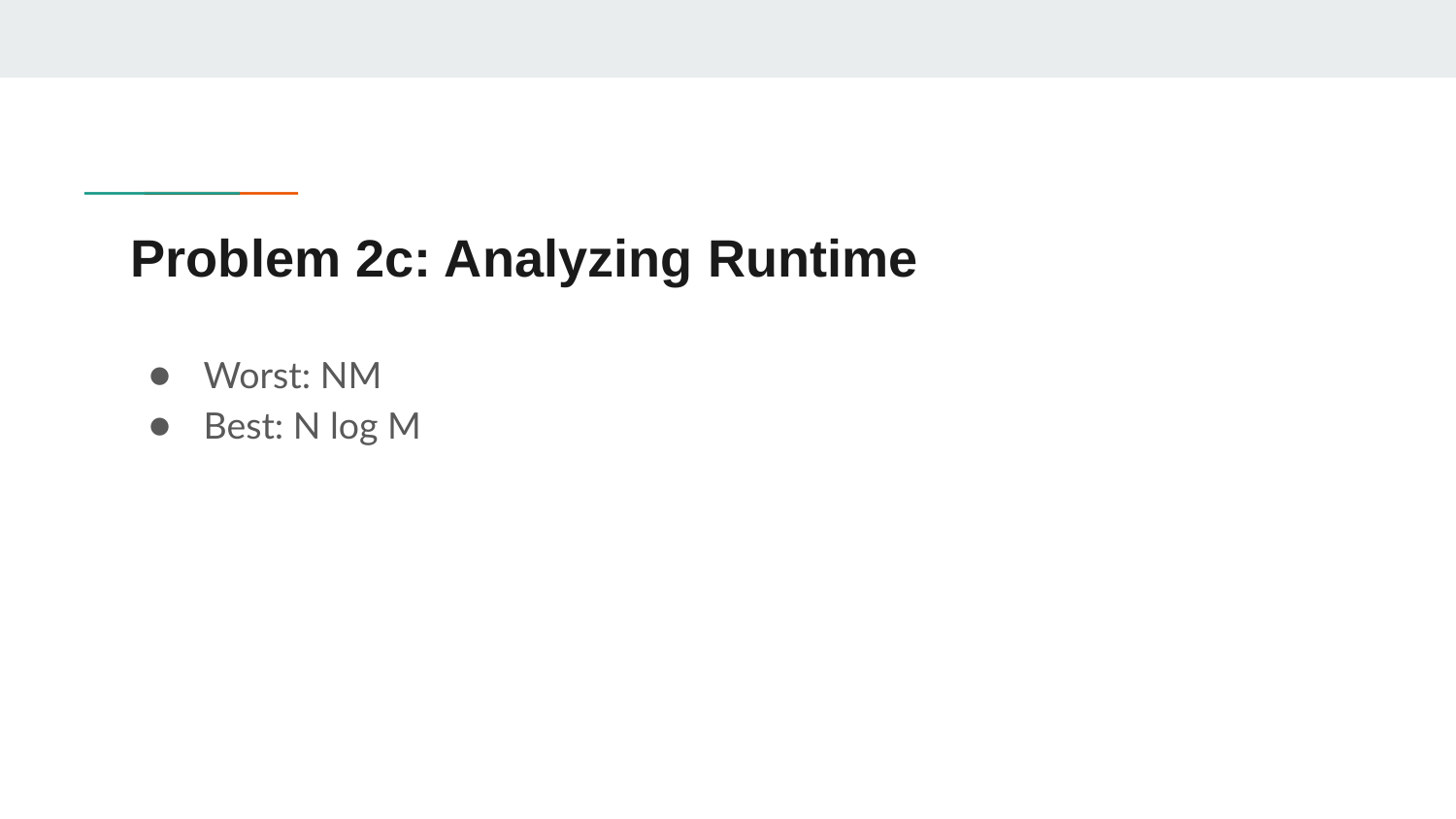

# Problem 2c: Analyzing Runtime
Worst: NM
Best: N log M